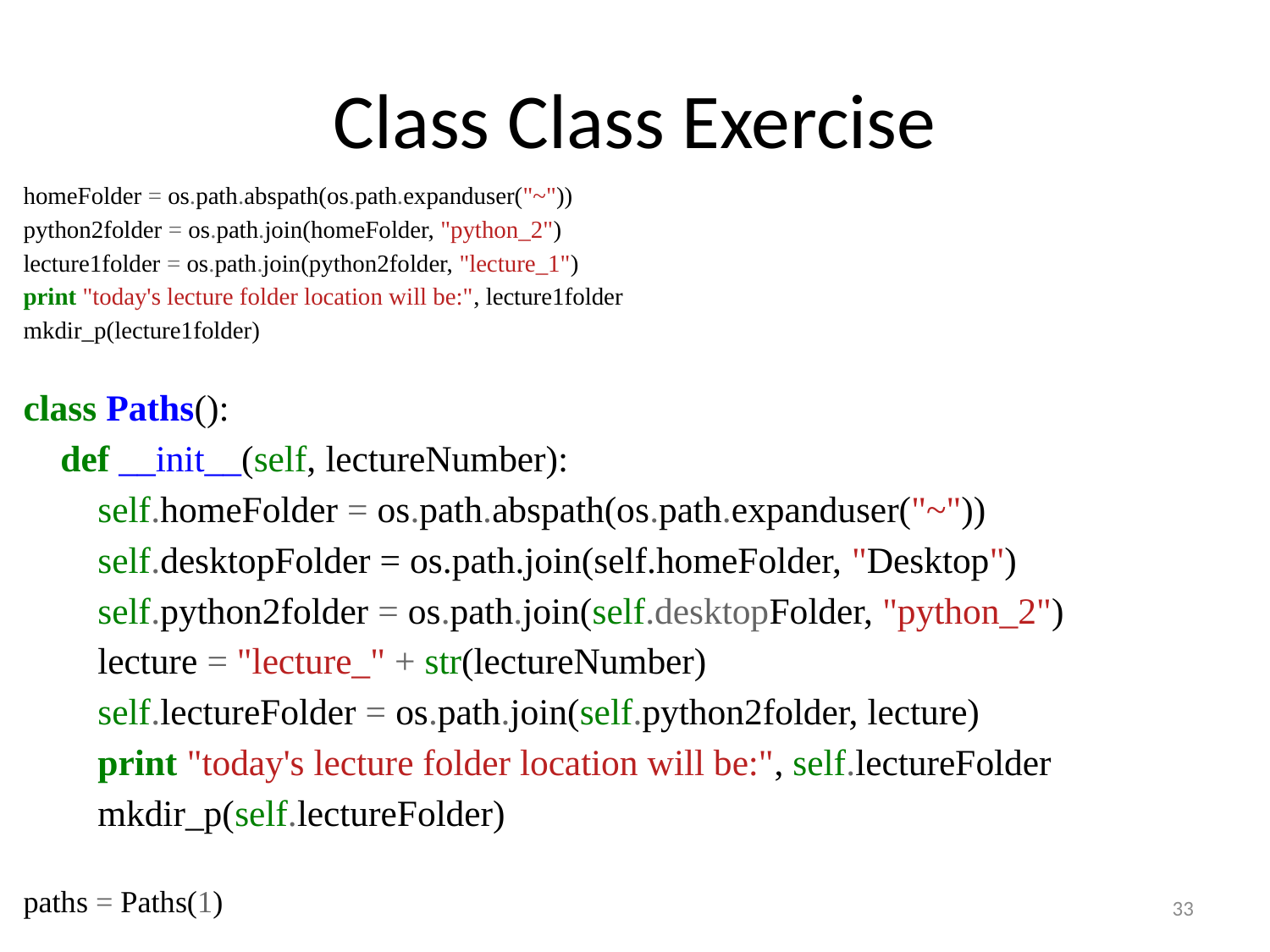

# Class Class Exercise
homeFolder = os.path.abspath(os.path.expanduser("~"))
python2folder = os.path.join(homeFolder, "python_2")
lecture1folder = os.path.join(python2folder, "lecture_1")
print "today's lecture folder location will be:", lecture1folder
mkdir_p(lecture1folder)

class Paths():
    def __init__(self, lectureNumber):
        self.homeFolder = os.path.abspath(os.path.expanduser("~"))
        self.desktopFolder = os.path.join(self.homeFolder, "Desktop")
        self.python2folder = os.path.join(self.desktopFolder, "python_2")
        lecture = "lecture_" + str(lectureNumber)
        self.lectureFolder = os.path.join(self.python2folder, lecture)
        print "today's lecture folder location will be:", self.lectureFolder
        mkdir_p(self.lectureFolder)

paths = Paths(1)

33